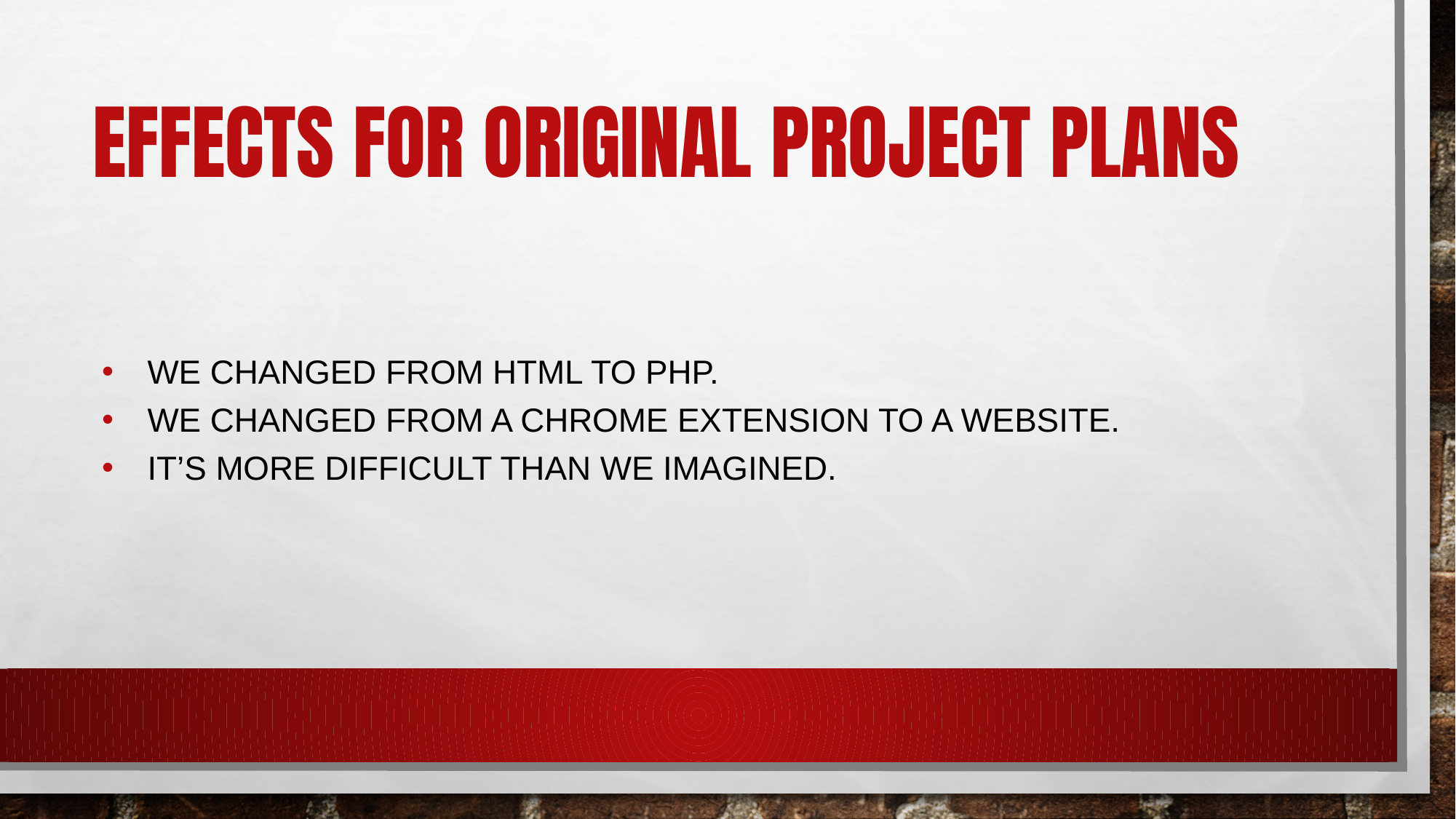

# Effects for original project plans
We changed from HTML to PHP.
We changed from a Chrome extension to a website.
It’s more difficult than we imagined.